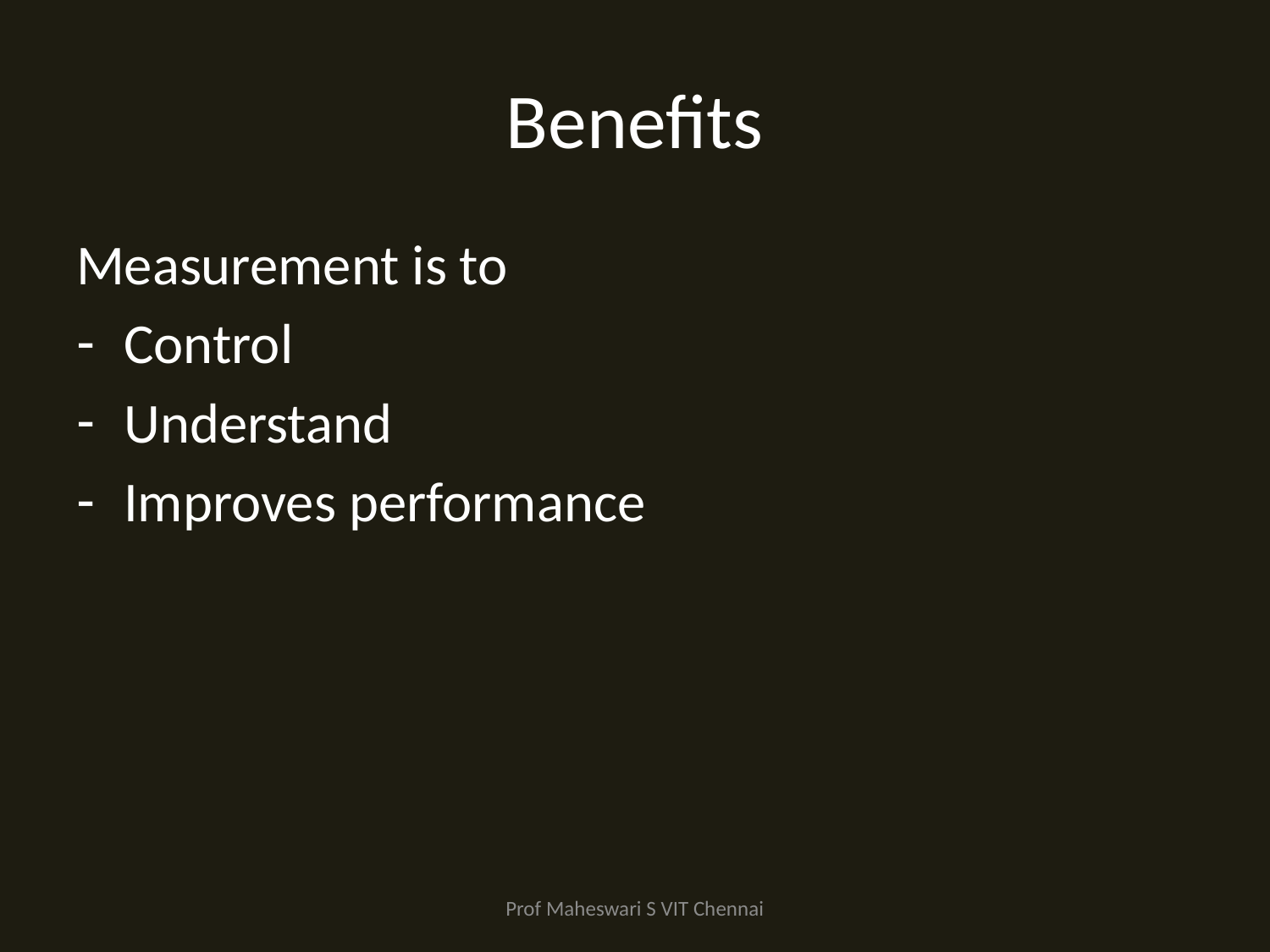

# Benefits
Measurement is to
Control
Understand
Improves performance
Prof Maheswari S VIT Chennai